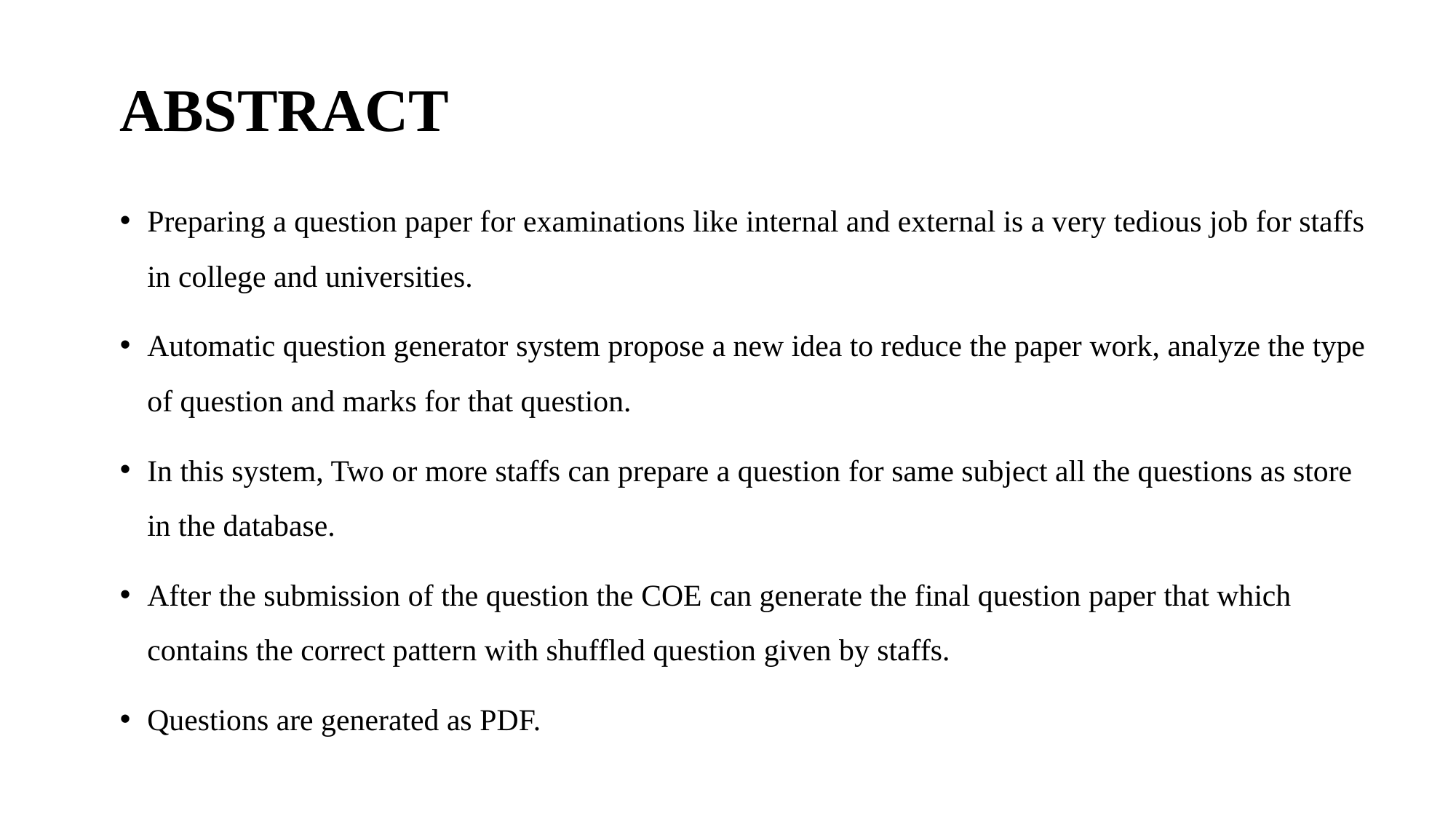

ABSTRACT
Preparing a question paper for examinations like internal and external is a very tedious job for staffs in college and universities.
Automatic question generator system propose a new idea to reduce the paper work, analyze the type of question and marks for that question.
In this system, Two or more staffs can prepare a question for same subject all the questions as store in the database.
After the submission of the question the COE can generate the final question paper that which contains the correct pattern with shuffled question given by staffs.
Questions are generated as PDF.